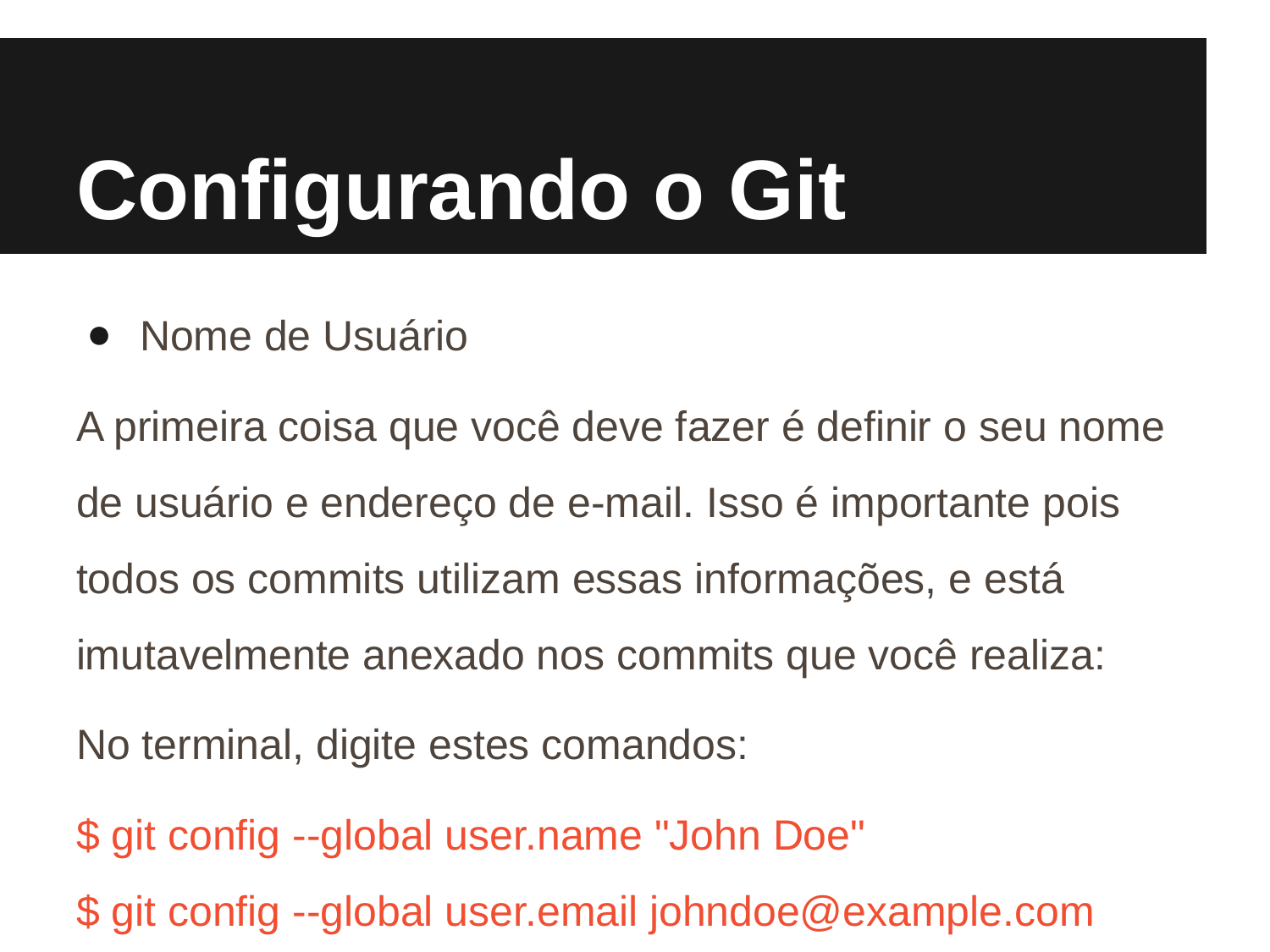

# Configurando o Git
Nome de Usuário
A primeira coisa que você deve fazer é definir o seu nome de usuário e endereço de e-mail. Isso é importante pois todos os commits utilizam essas informações, e está imutavelmente anexado nos commits que você realiza:
No terminal, digite estes comandos:
$ git config --global user.name "John Doe"
$ git config --global user.email johndoe@example.com